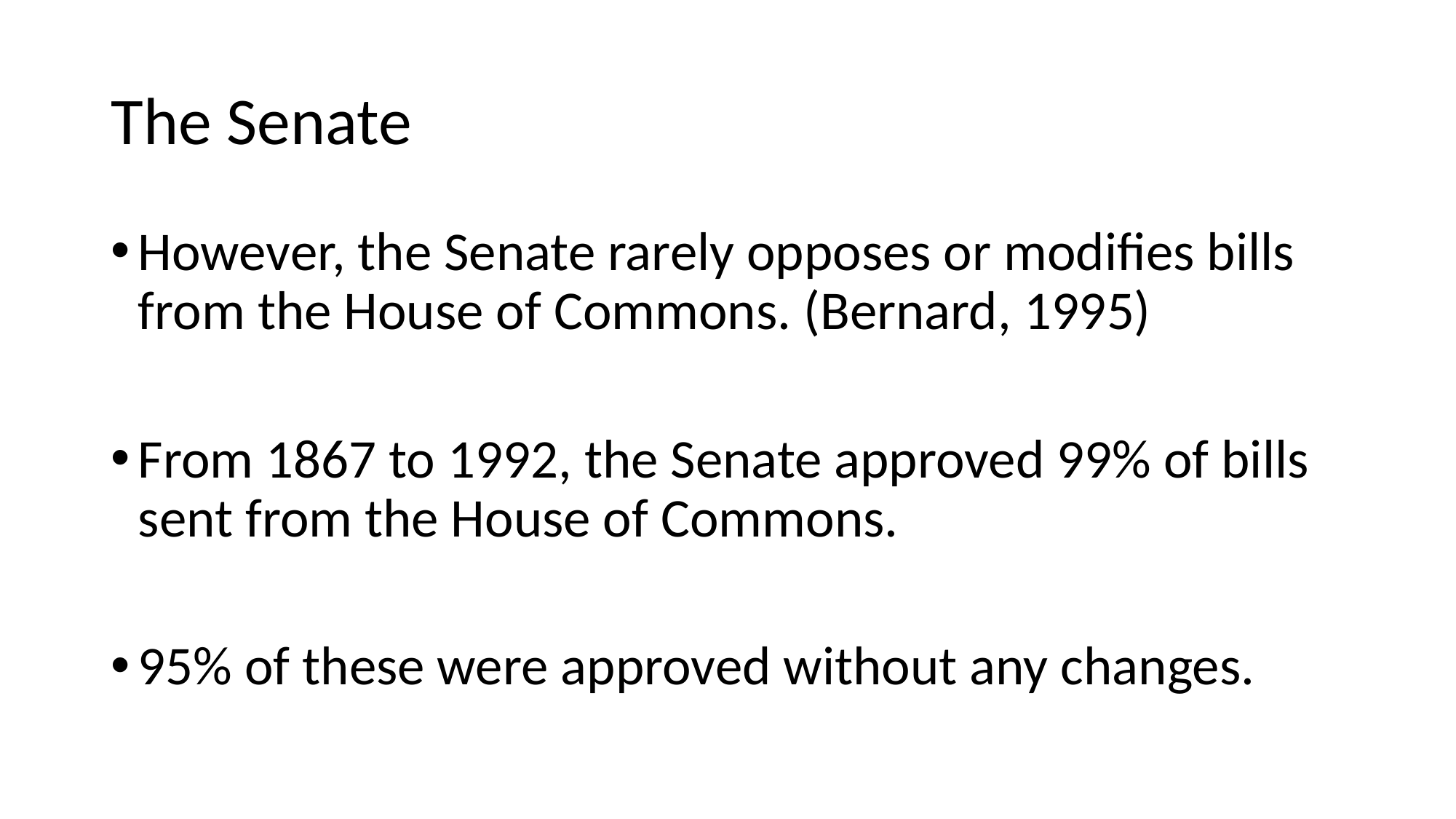

# The Senate
However, the Senate rarely opposes or modifies bills from the House of Commons. (Bernard, 1995)

From 1867 to 1992, the Senate approved 99% of bills sent from the House of Commons.

95% of these were approved without any changes.